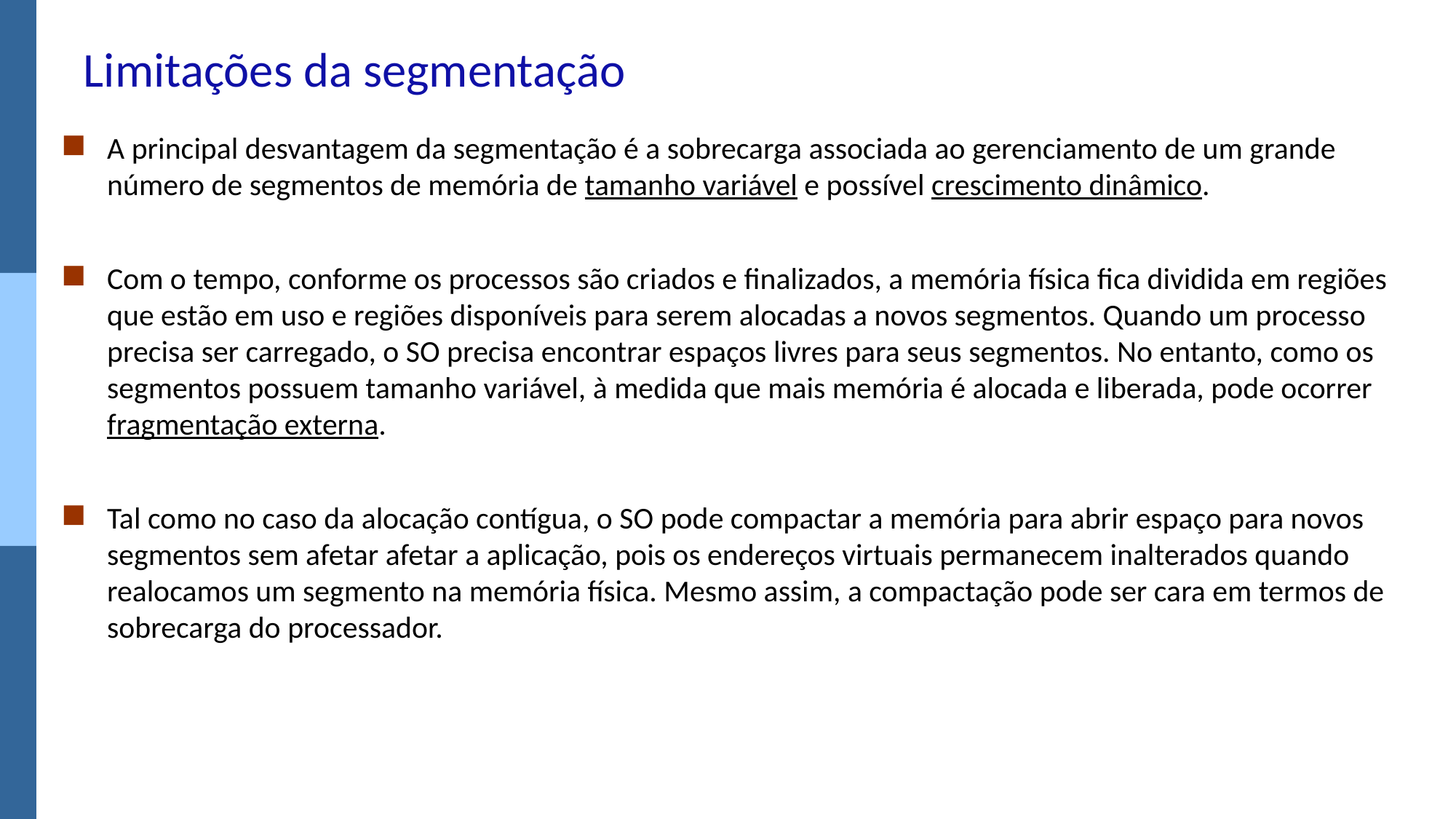

# Limitações da segmentação
A principal desvantagem da segmentação é a sobrecarga associada ao gerenciamento de um grande número de segmentos de memória de tamanho variável e possível crescimento dinâmico.

Com o tempo, conforme os processos são criados e finalizados, a memória física fica dividida em regiões que estão em uso e regiões disponíveis para serem alocadas a novos segmentos. Quando um processo precisa ser carregado, o SO precisa encontrar espaços livres para seus segmentos. No entanto, como os segmentos possuem tamanho variável, à medida que mais memória é alocada e liberada, pode ocorrer fragmentação externa.

Tal como no caso da alocação contígua, o SO pode compactar a memória para abrir espaço para novos segmentos sem afetar afetar a aplicação, pois os endereços virtuais permanecem inalterados quando realocamos um segmento na memória física. Mesmo assim, a compactação pode ser cara em termos de sobrecarga do processador.